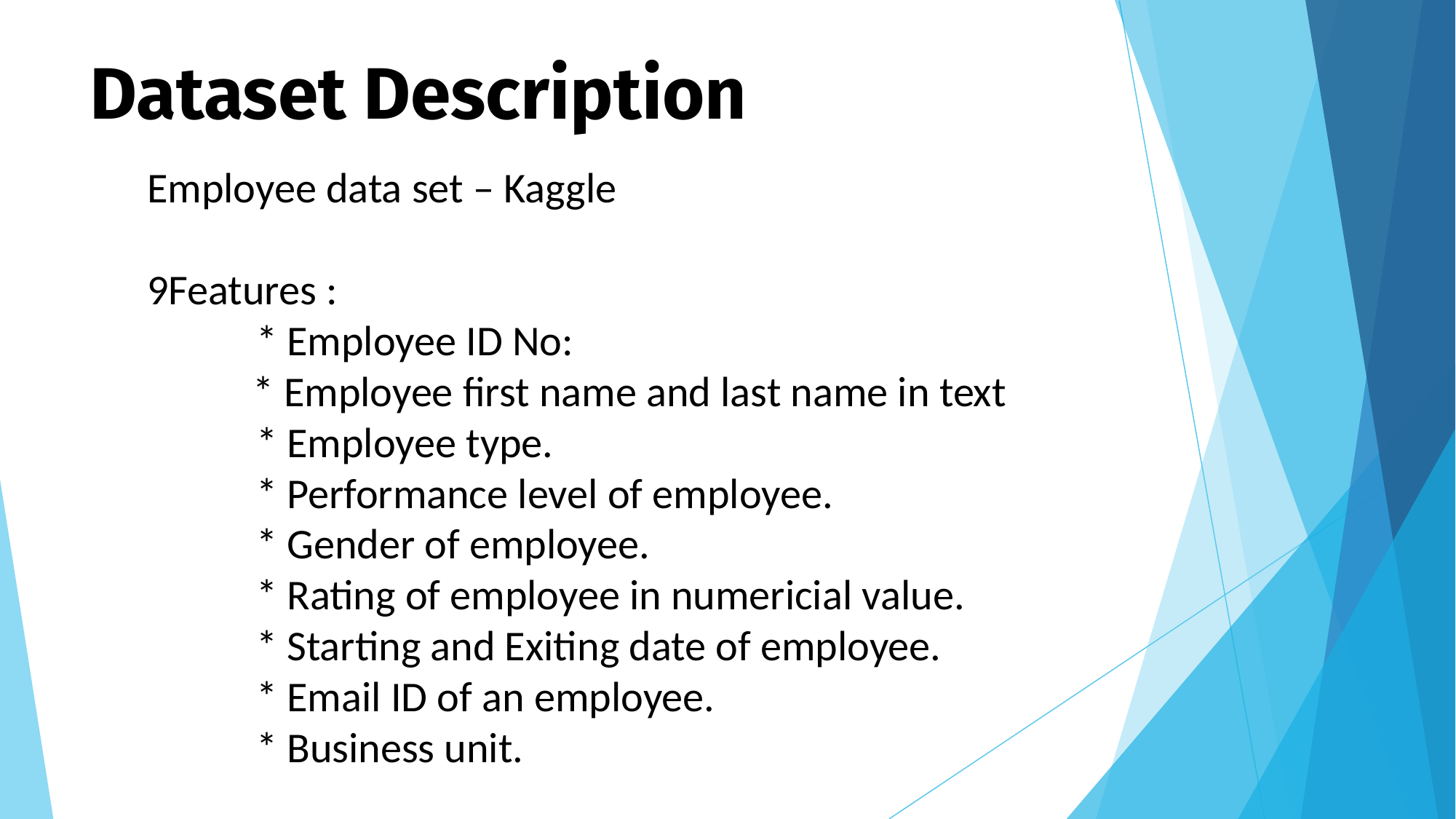

# Dataset Description
Employee data set – Kaggle        				                                                                       9Features :                                                                       	* Employee ID No:
           * Employee first name and last name in text         	* Employee type. 						* Performance level of employee. 			* Gender of employee. 					* Rating of employee in numericial value. 	 	* Starting and Exiting date of employee.		* Email ID of an employee. 				* Business unit.